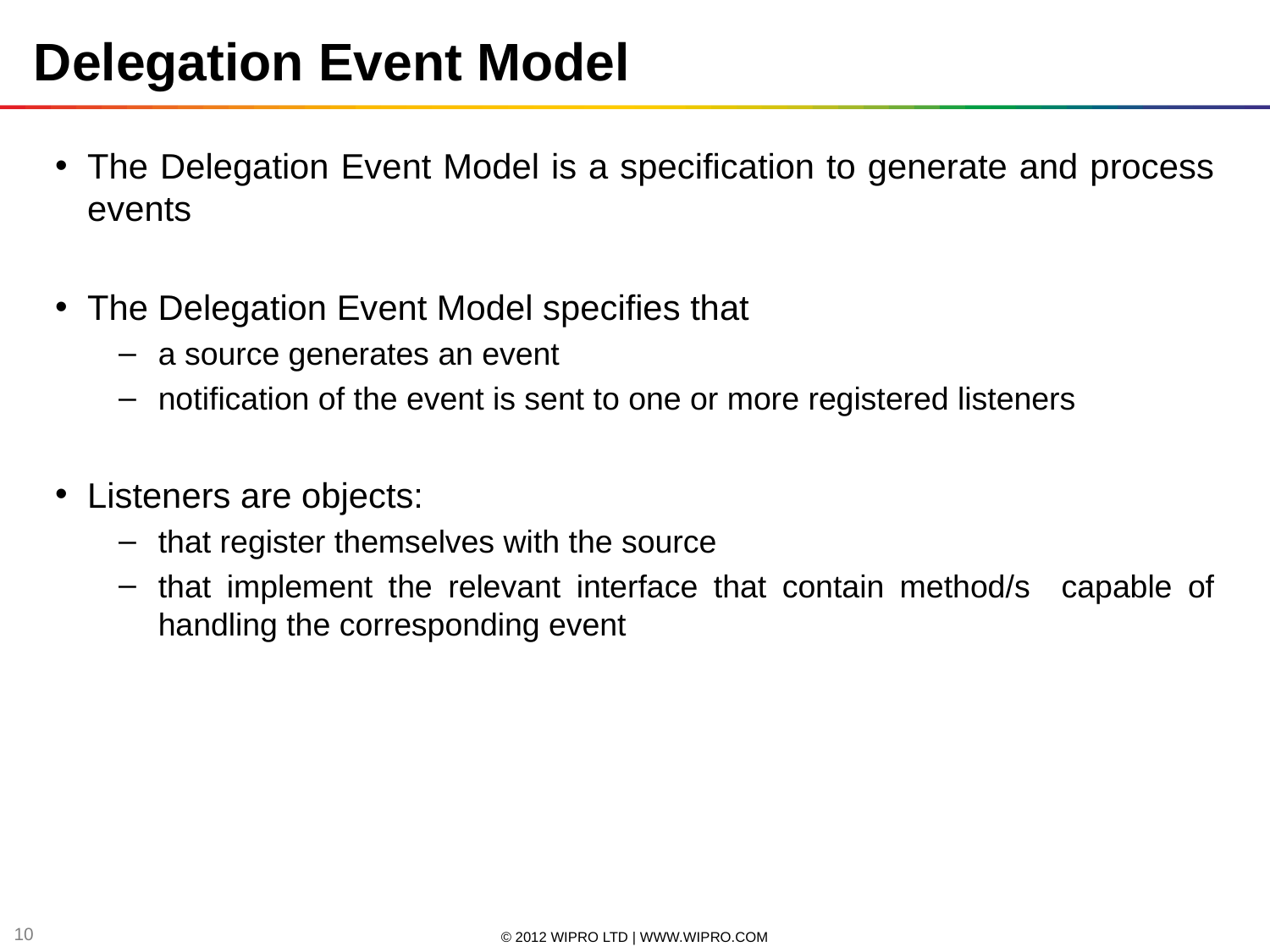

Delegation Event Model
The Delegation Event Model is a specification to generate and process events

The Delegation Event Model specifies that
a source generates an event
notification of the event is sent to one or more registered listeners

Listeners are objects:
that register themselves with the source
that implement the relevant interface that contain method/s  capable of handling the corresponding event